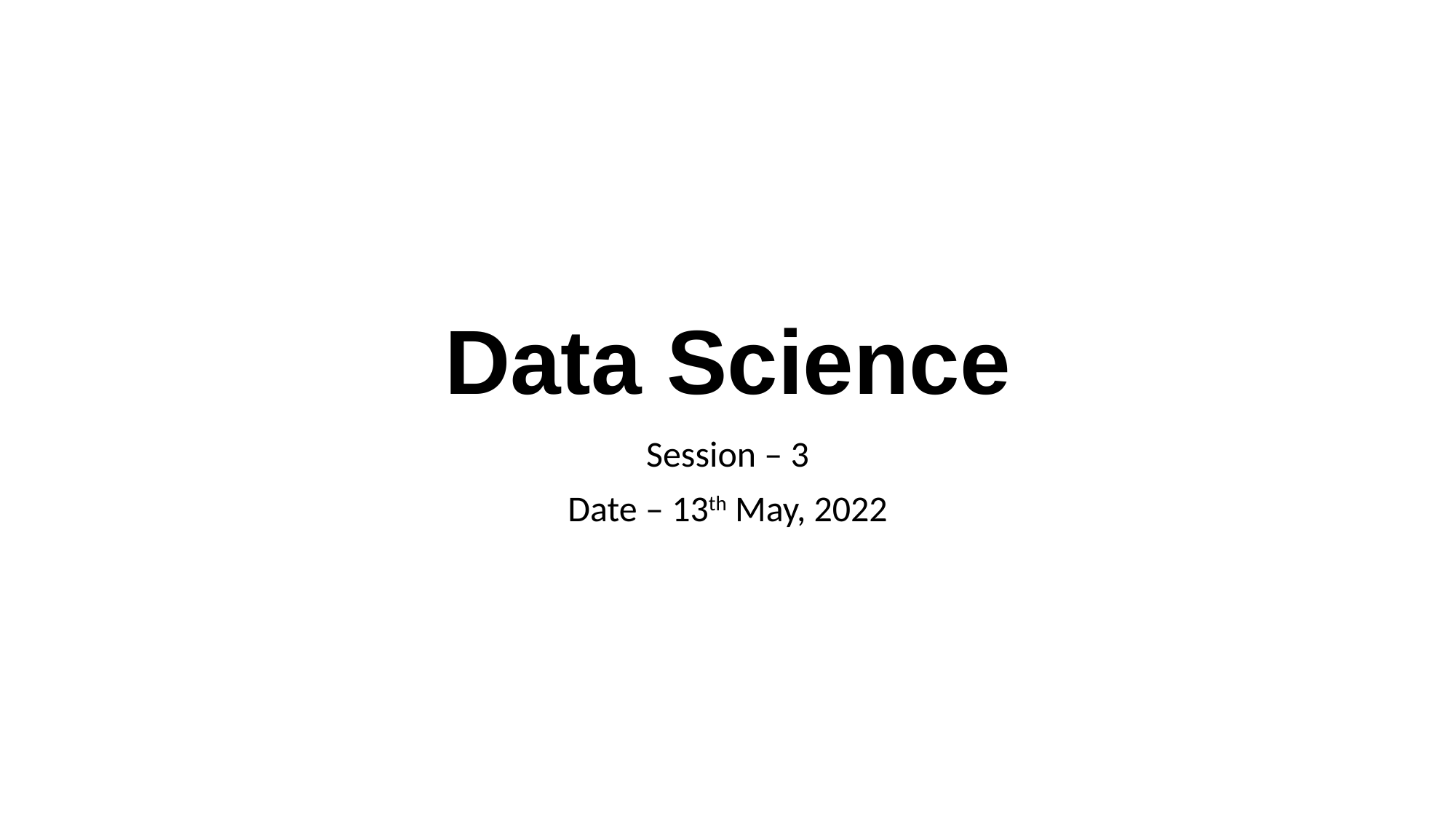

# Data Science
Session – 3
Date – 13th May, 2022